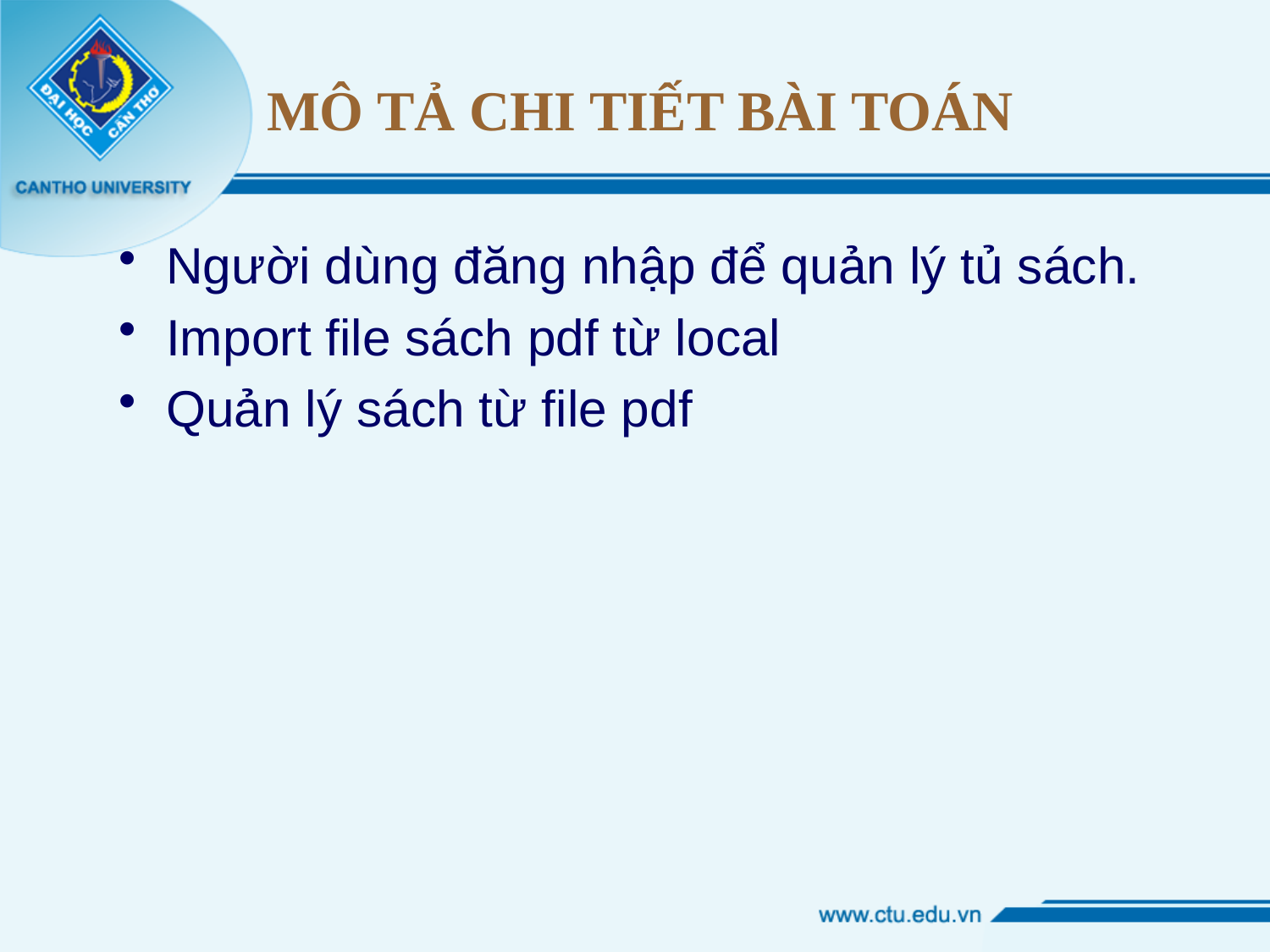

# MÔ TẢ CHI TIẾT BÀI TOÁN
Người dùng đăng nhập để quản lý tủ sách.
Import file sách pdf từ local
Quản lý sách từ file pdf